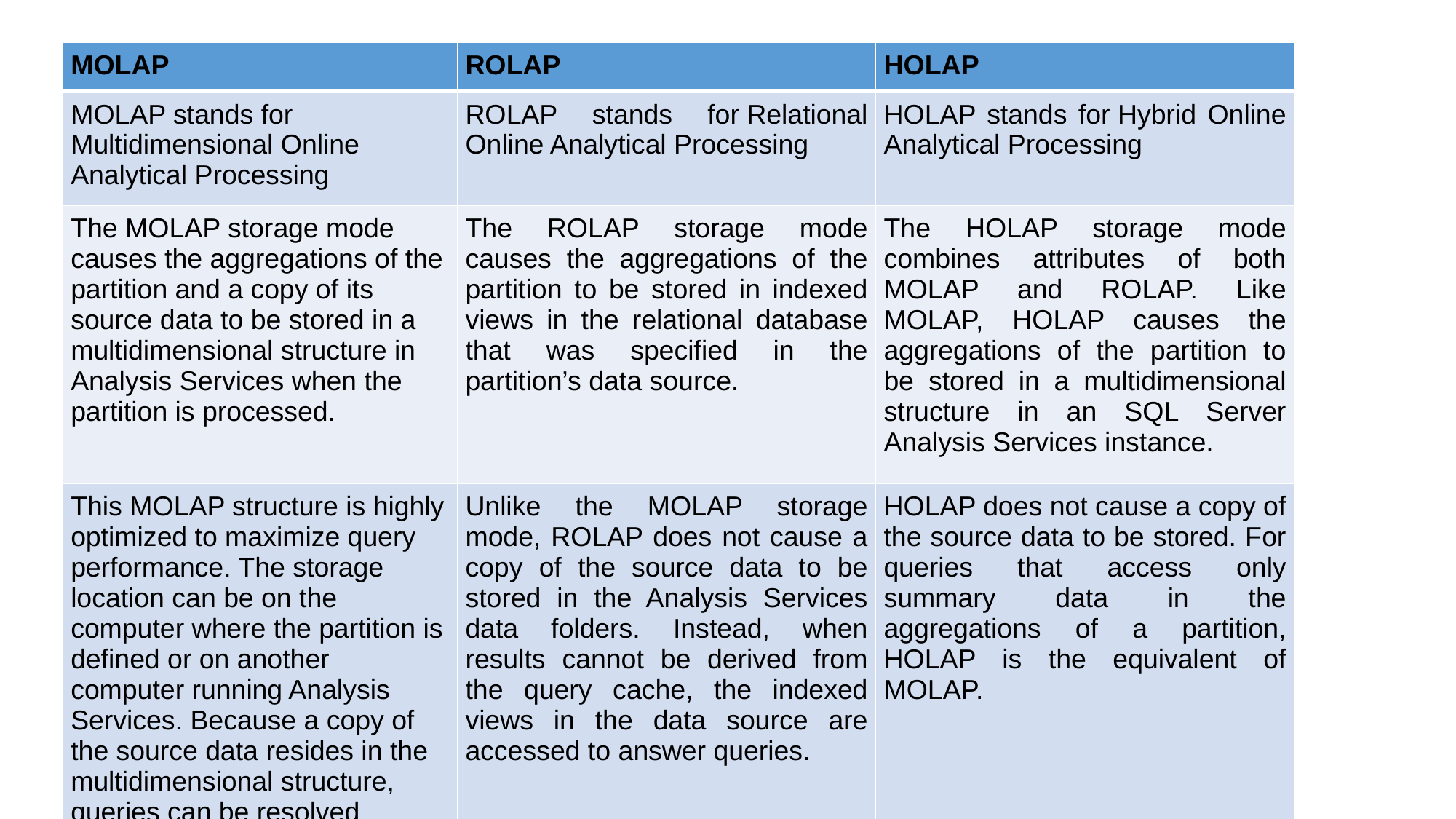

| MOLAP | ROLAP | HOLAP |
| --- | --- | --- |
| MOLAP stands for Multidimensional Online Analytical Processing | ROLAP stands for Relational Online Analytical Processing | HOLAP stands for Hybrid Online Analytical Processing |
| The MOLAP storage mode causes the aggregations of the partition and a copy of its source data to be stored in a multidimensional structure in Analysis Services when the partition is processed. | The ROLAP storage mode causes the aggregations of the partition to be stored in indexed views in the relational database that was specified in the partition’s data source. | The HOLAP storage mode combines attributes of both MOLAP and ROLAP. Like MOLAP, HOLAP causes the aggregations of the partition to be stored in a multidimensional structure in an SQL Server Analysis Services instance. |
| This MOLAP structure is highly optimized to maximize query performance. The storage location can be on the computer where the partition is defined or on another computer running Analysis Services. Because a copy of the source data resides in the multidimensional structure, queries can be resolved without accessing the partition’s source data. | Unlike the MOLAP storage mode, ROLAP does not cause a copy of the source data to be stored in the Analysis Services data folders. Instead, when results cannot be derived from the query cache, the indexed views in the data source are accessed to answer queries. | HOLAP does not cause a copy of the source data to be stored. For queries that access only summary data in the aggregations of a partition, HOLAP is the equivalent of MOLAP. |